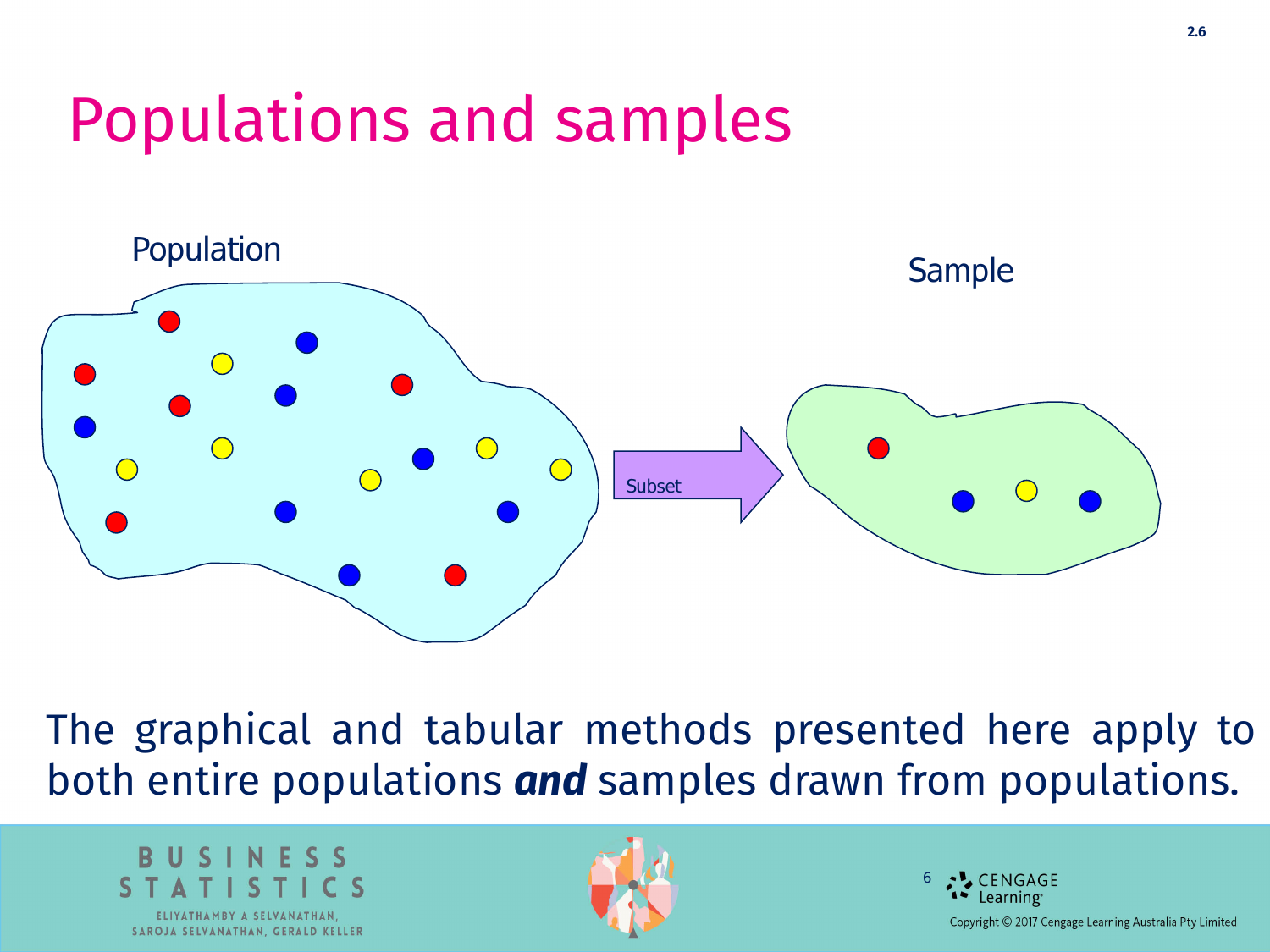

2.6
# Populations and samples
Population
Sample

Subset

The graphical and tabular methods presented here apply to both entire populations and samples drawn from populations.
6